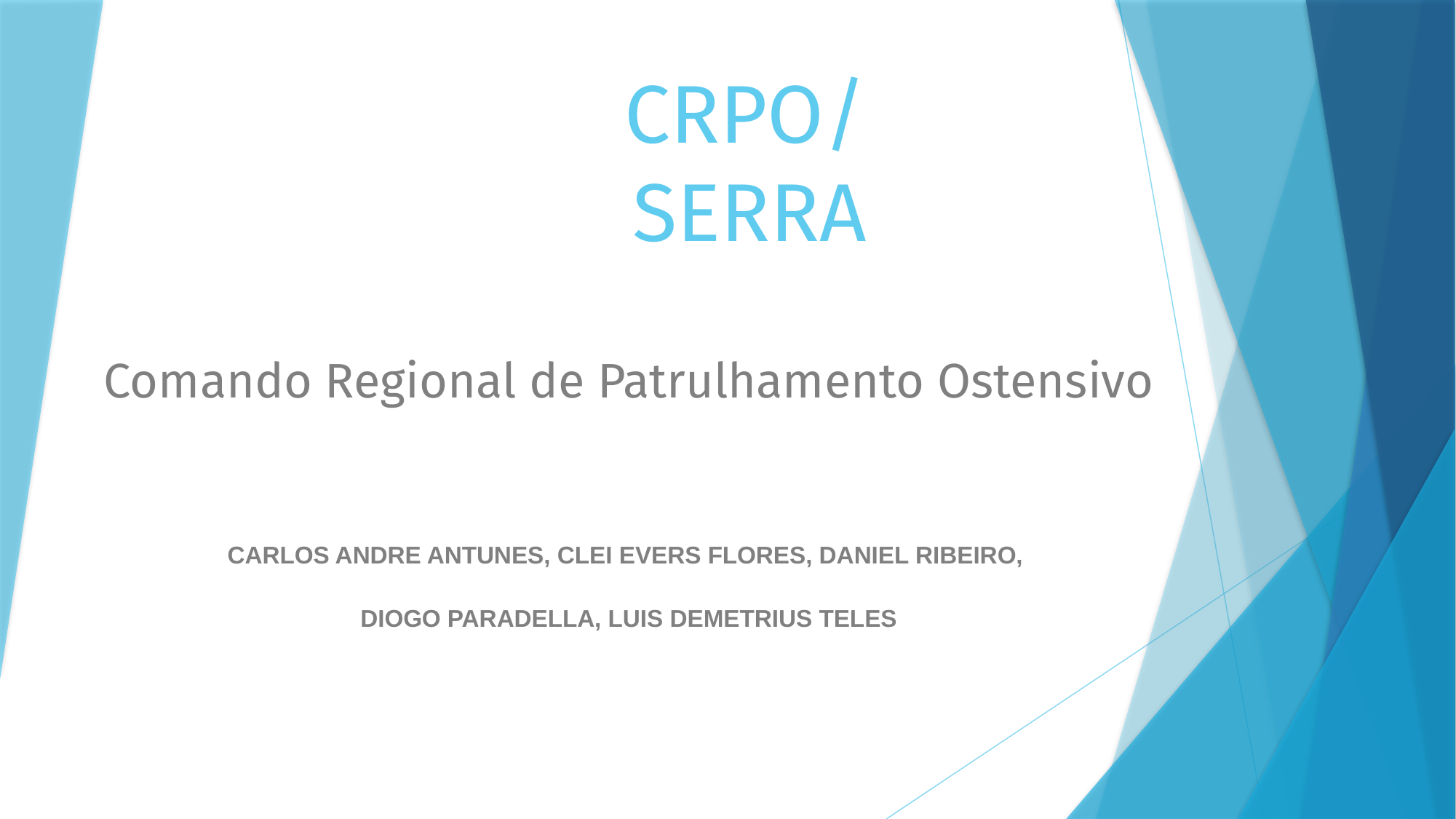

# CRPO/SERRA
Comando Regional de Patrulhamento Ostensivo
CARLOS ANDRE ANTUNES, CLEI EVERS FLORES, DANIEL RIBEIRO,
DIOGO PARADELLA, LUIS DEMETRIUS TELES